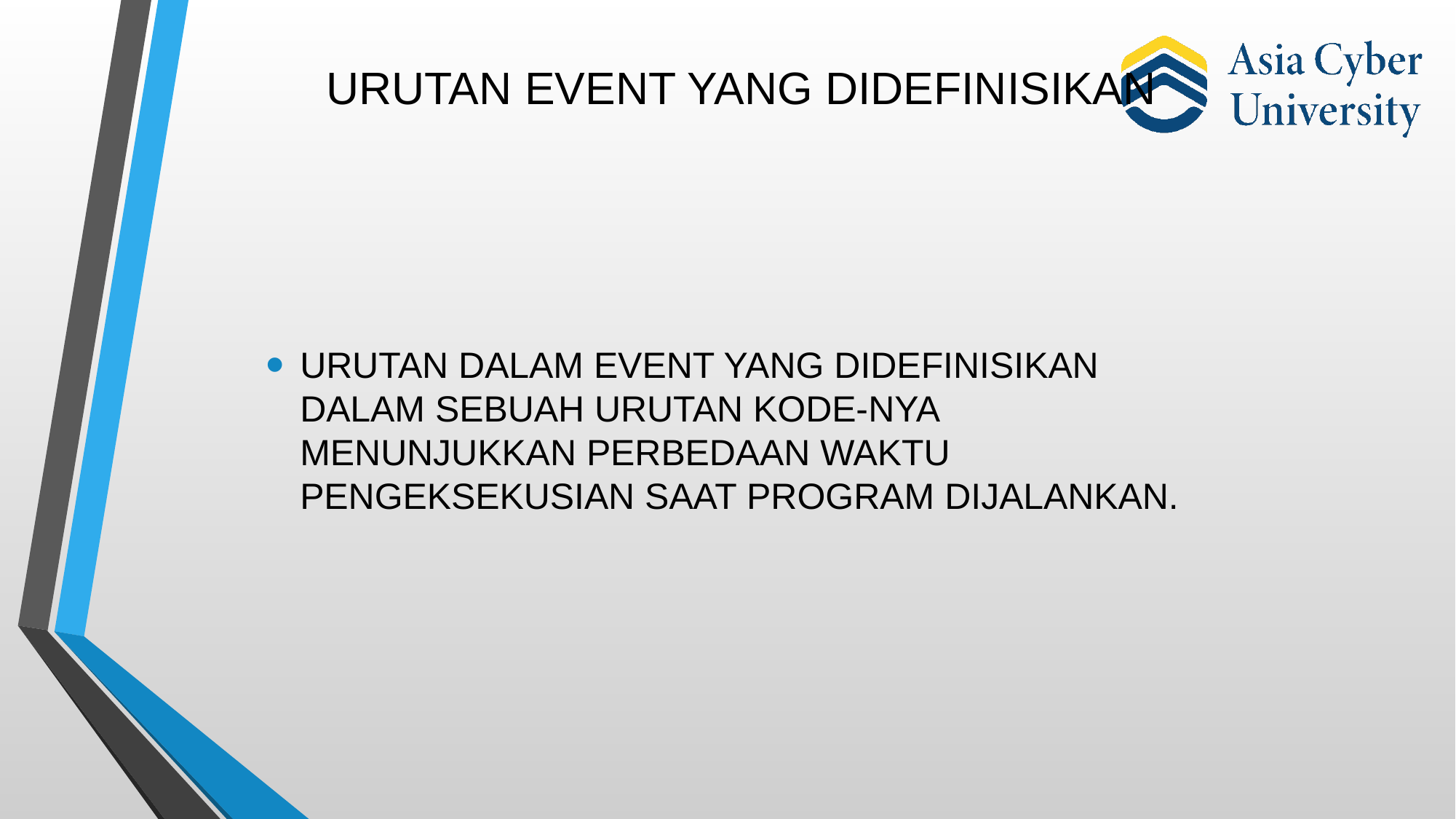

# URUTAN EVENT YANG DIDEFINISIKAN
URUTAN DALAM EVENT YANG DIDEFINISIKAN DALAM SEBUAH URUTAN KODE-NYA MENUNJUKKAN PERBEDAAN WAKTU PENGEKSEKUSIAN SAAT PROGRAM DIJALANKAN.